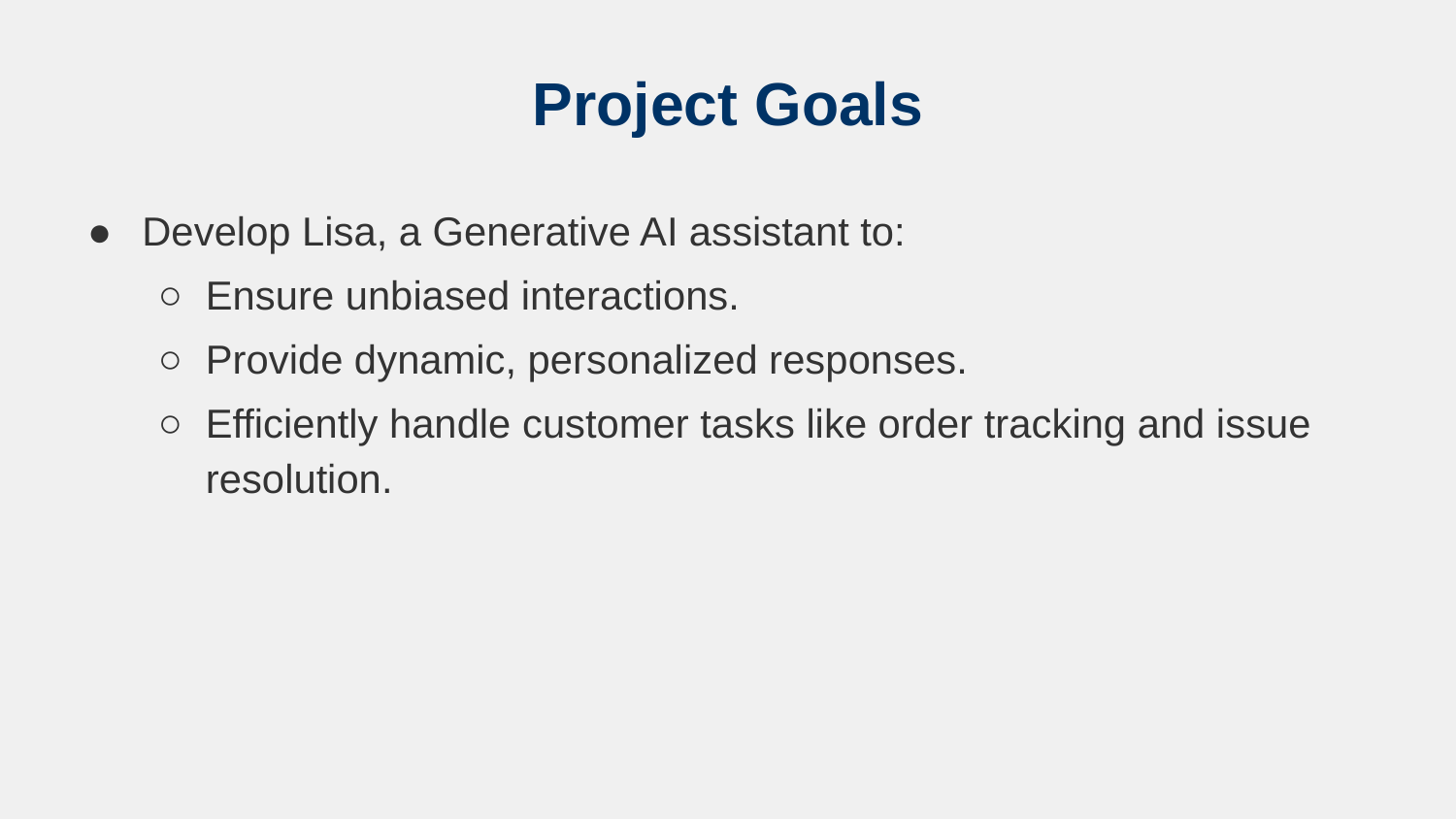

# Project Goals
Develop Lisa, a Generative AI assistant to:
Ensure unbiased interactions.
Provide dynamic, personalized responses.
Efficiently handle customer tasks like order tracking and issue resolution.